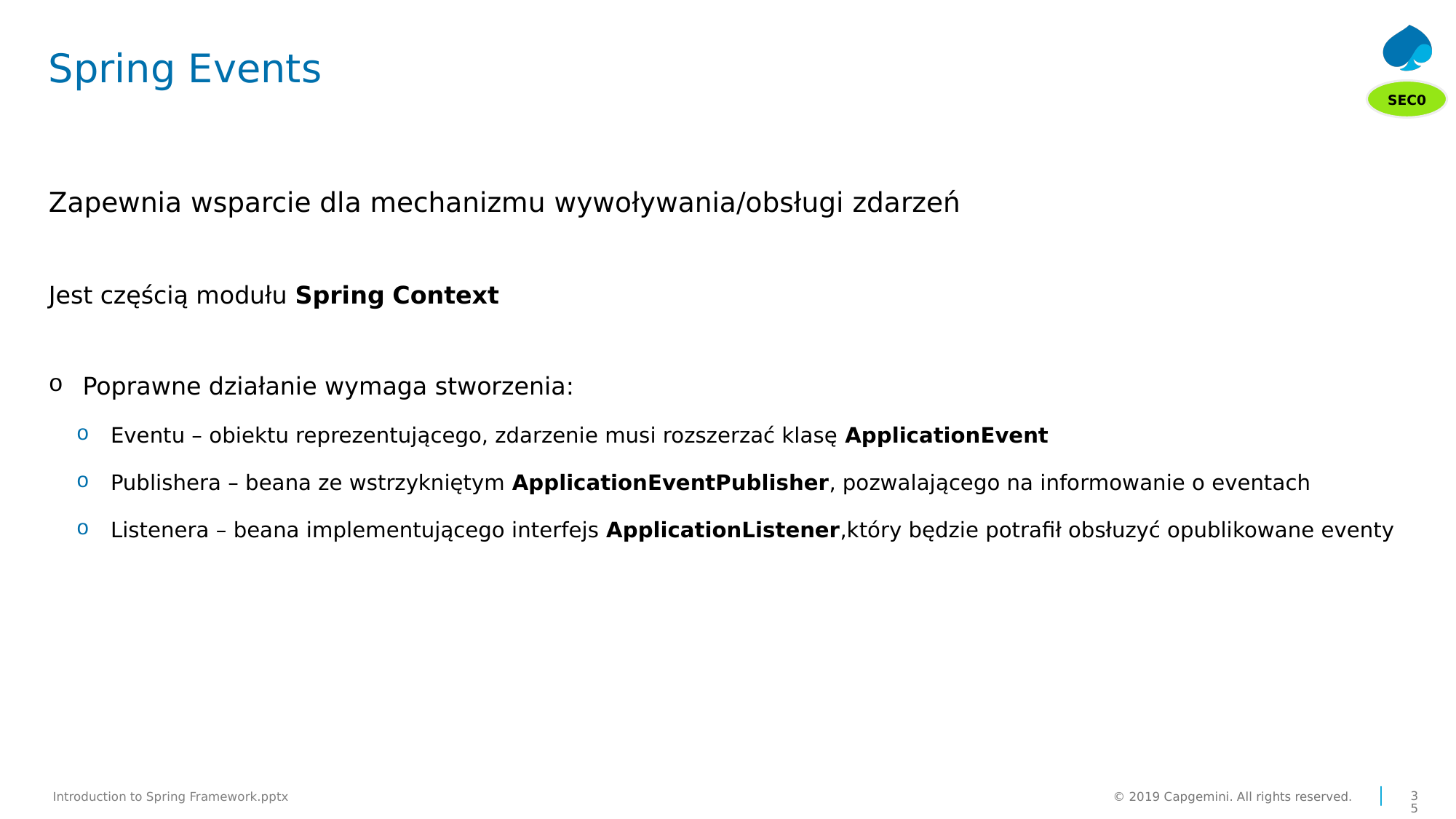

# Spring Events
SEC0
Zapewnia wsparcie dla mechanizmu wywoływania/obsługi zdarzeń

Jest częścią modułu Spring Context

Poprawne działanie wymaga stworzenia:
Eventu – obiektu reprezentującego, zdarzenie musi rozszerzać klasę ApplicationEvent
Publishera – beana ze wstrzykniętym ApplicationEventPublisher, pozwalającego na informowanie o eventach
Listenera – beana implementującego interfejs ApplicationListener,który będzie potrafił obsłuzyć opublikowane eventy

© 2019 Capgemini. All rights reserved.
35